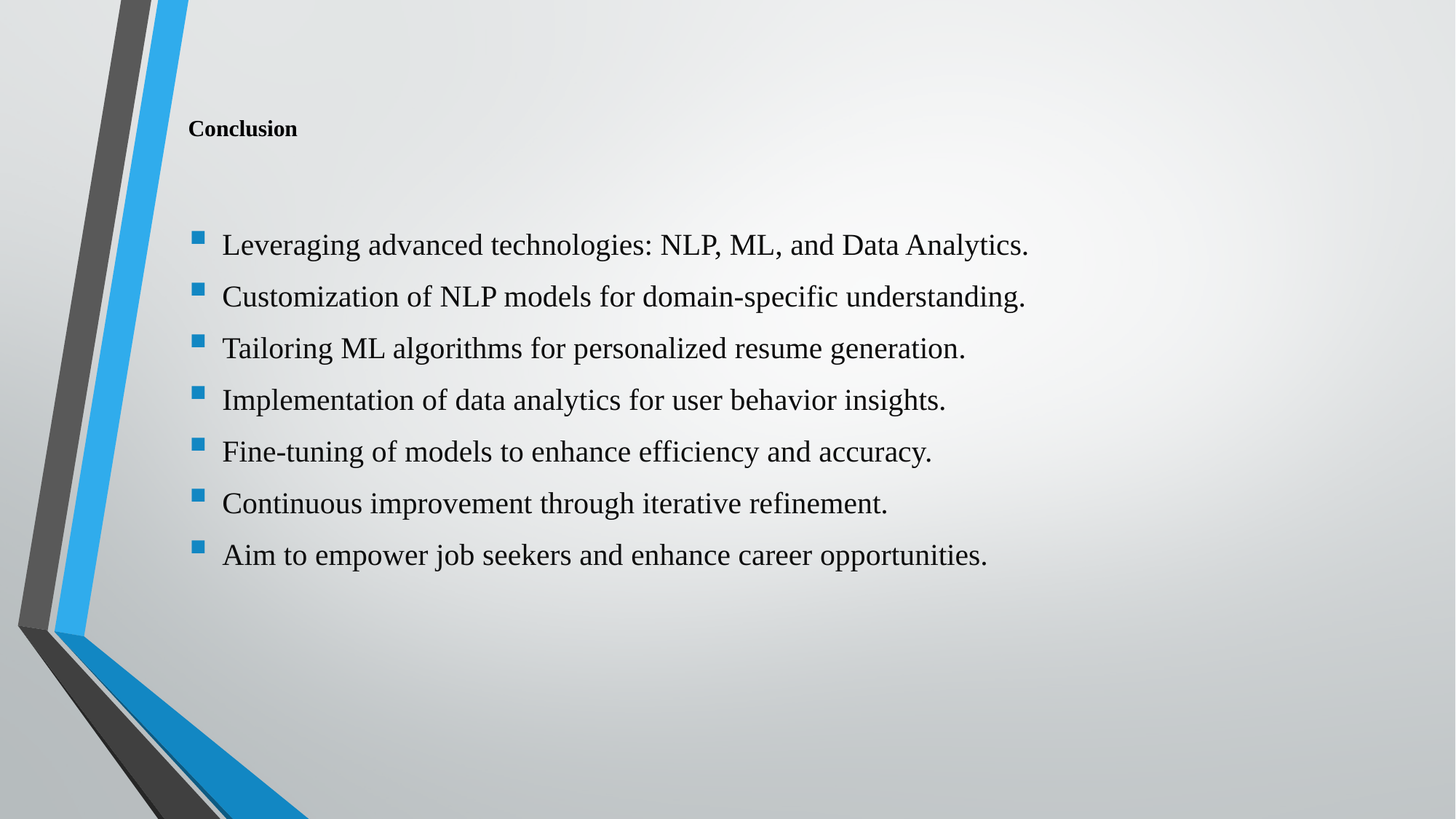

# Conclusion
Leveraging advanced technologies: NLP, ML, and Data Analytics.
Customization of NLP models for domain-specific understanding.
Tailoring ML algorithms for personalized resume generation.
Implementation of data analytics for user behavior insights.
Fine-tuning of models to enhance efficiency and accuracy.
Continuous improvement through iterative refinement.
Aim to empower job seekers and enhance career opportunities.